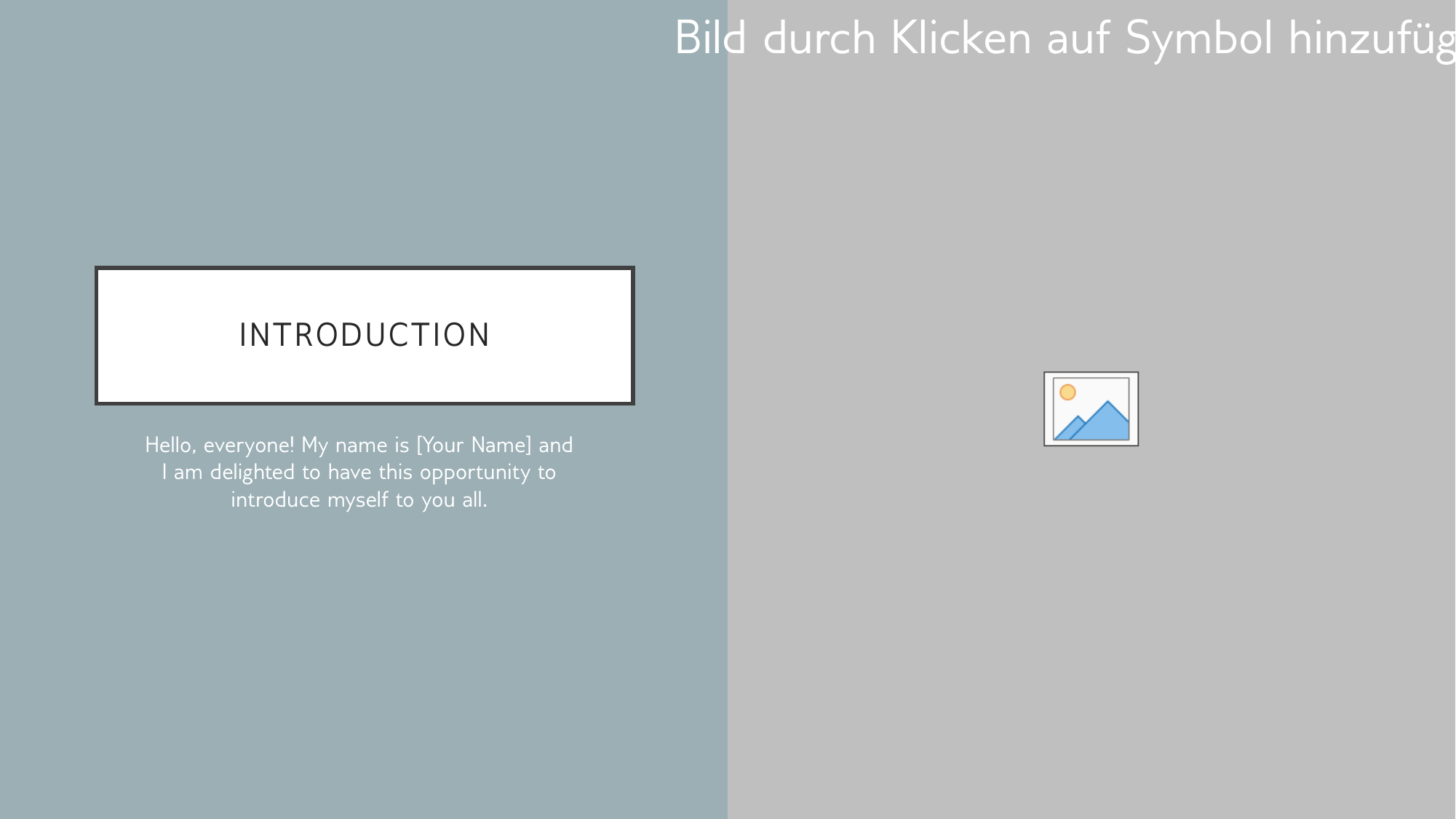

# Introduction
Hello, everyone! My name is [Your Name] and I am delighted to have this opportunity to introduce myself to you all.